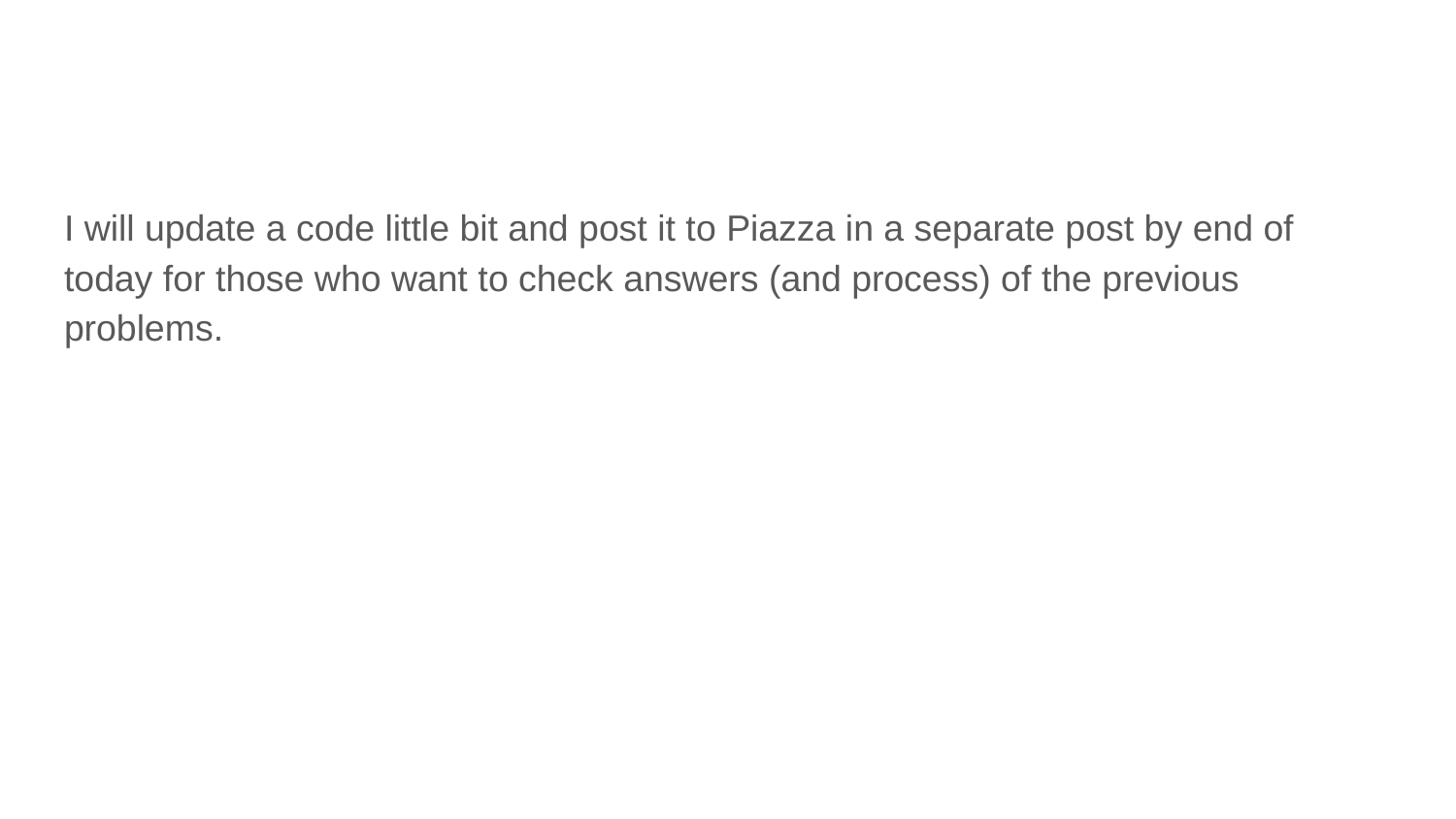

#
I will update a code little bit and post it to Piazza in a separate post by end of today for those who want to check answers (and process) of the previous problems.